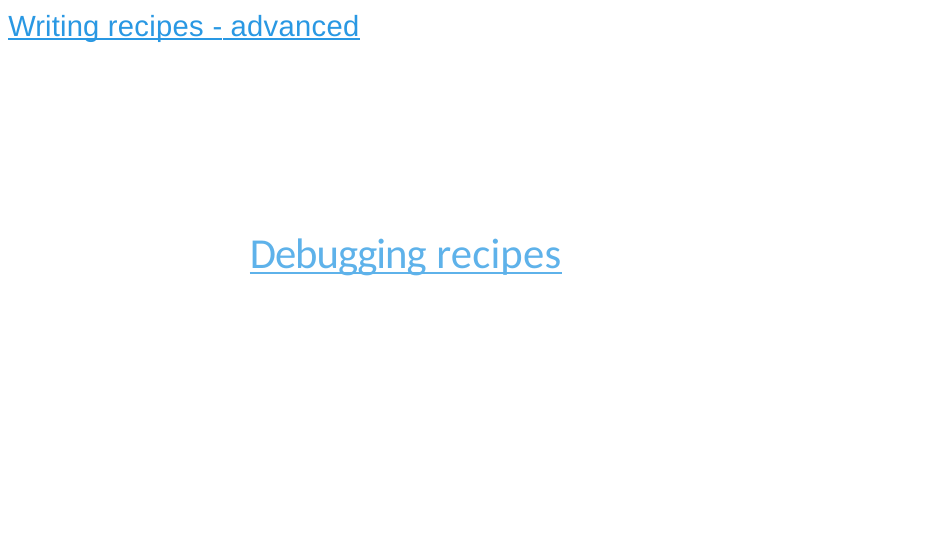

Writing recipes - advanced
# Debugging recipes
119/300
Remake by Mao Huynh